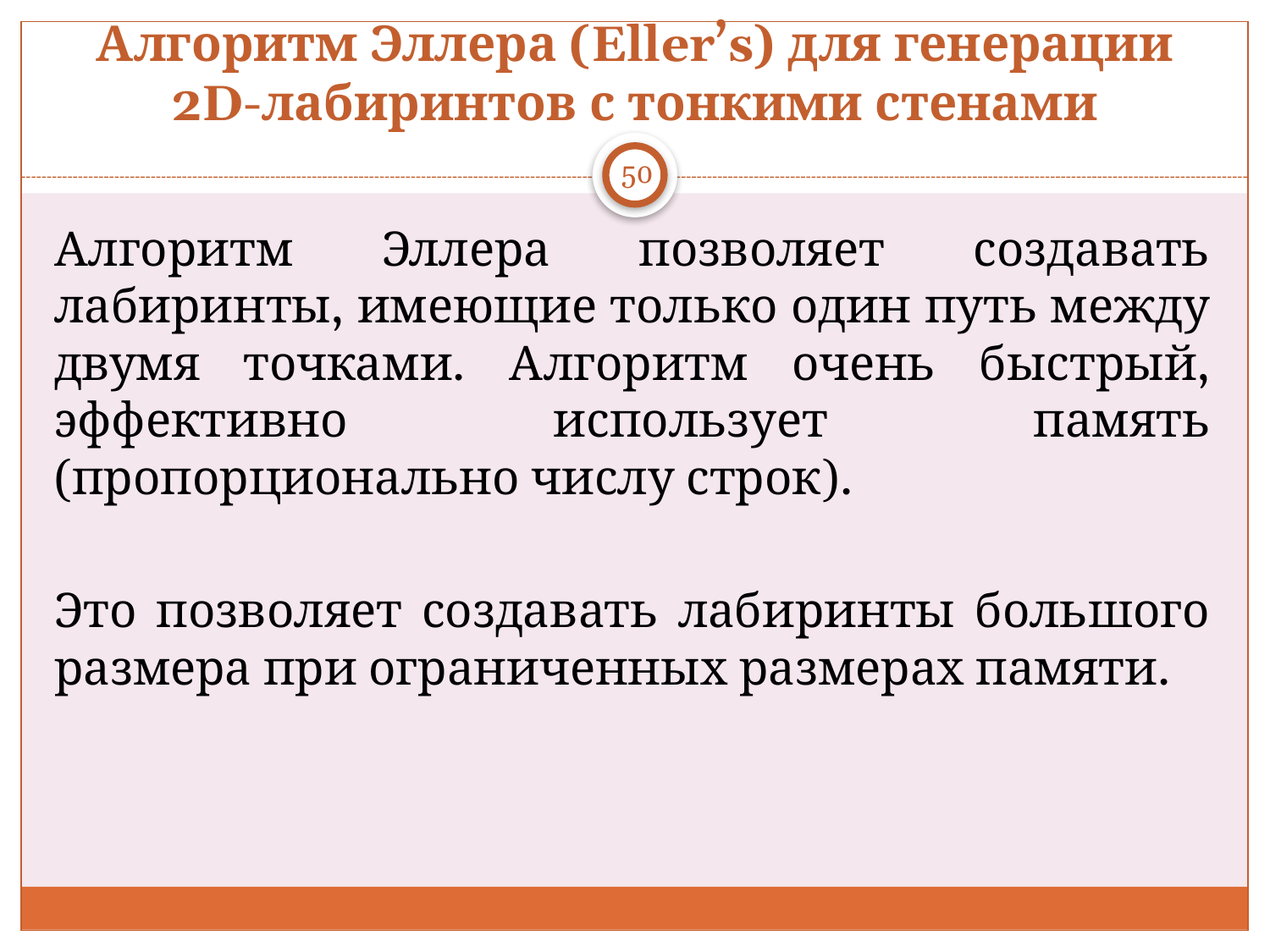

# Алгоритм Эллера (Eller’s) для генерации 2D-лабиринтов с тонкими стенами
50
Алгоритм Эллера позволяет создавать лабиринты, имеющие только один путь между двумя точками. Алгоритм очень быстрый, эффективно использует память (пропорционально числу строк).

Это позволяет создавать лабиринты большого размера при ограниченных размерах памяти.